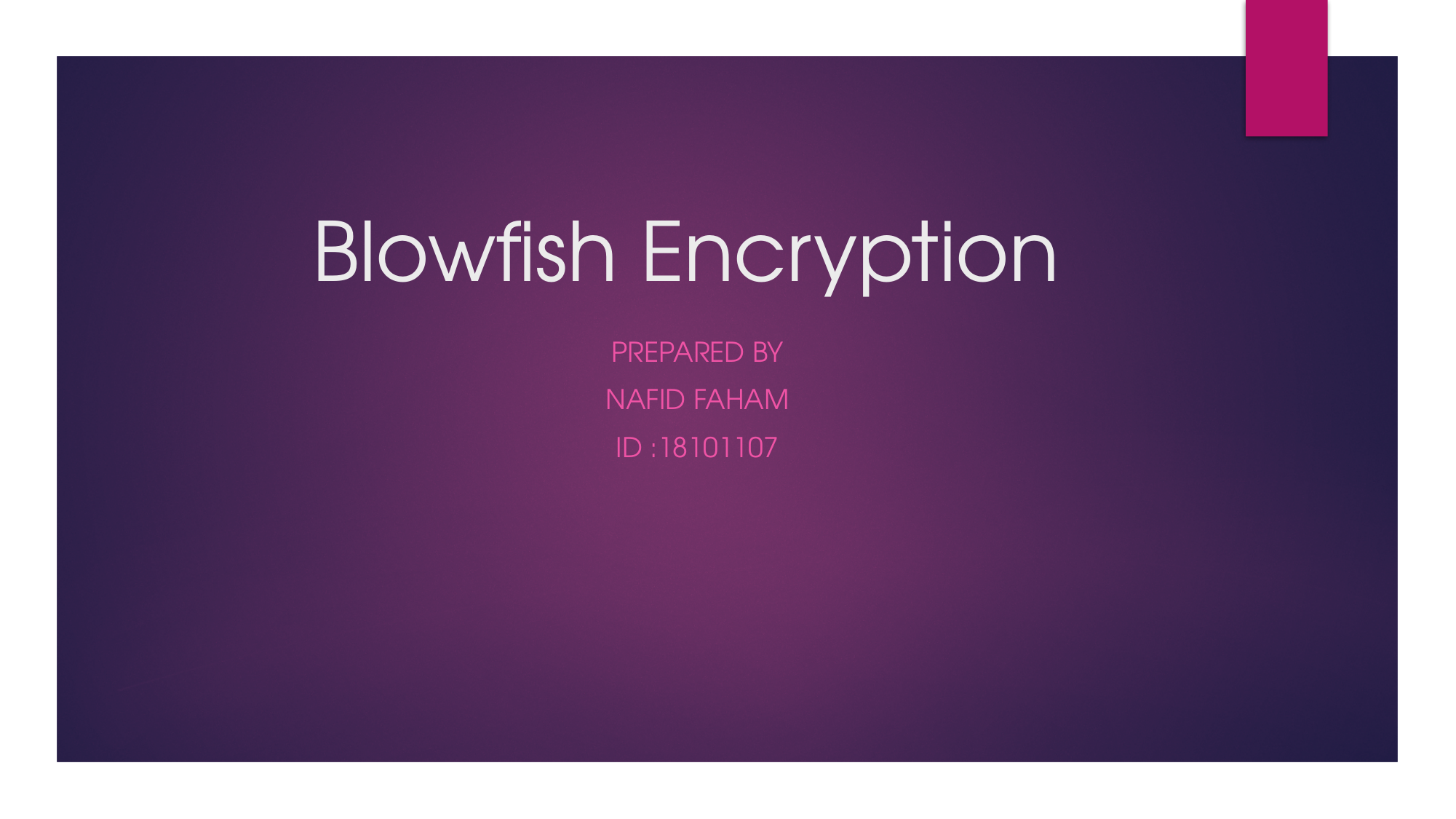

# Blowfish Encryption
PREPARED BY
NAFID FAHAM
ID :18101107